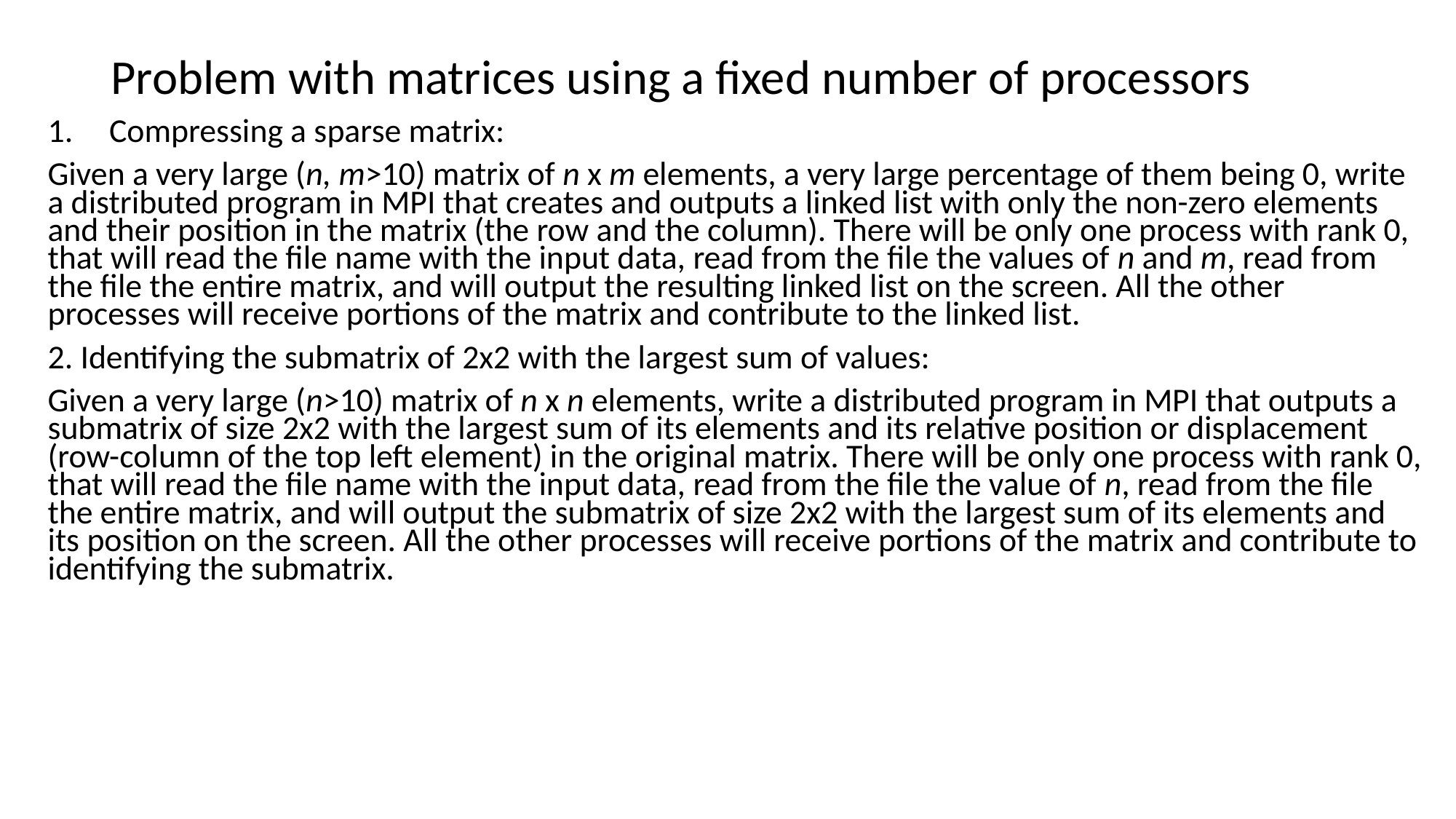

# Problem with matrices using a fixed number of processors
Compressing a sparse matrix:
Given a very large (n, m>10) matrix of n x m elements, a very large percentage of them being 0, write a distributed program in MPI that creates and outputs a linked list with only the non-zero elements and their position in the matrix (the row and the column). There will be only one process with rank 0, that will read the file name with the input data, read from the file the values of n and m, read from the file the entire matrix, and will output the resulting linked list on the screen. All the other processes will receive portions of the matrix and contribute to the linked list.
2. Identifying the submatrix of 2x2 with the largest sum of values:
Given a very large (n>10) matrix of n x n elements, write a distributed program in MPI that outputs a submatrix of size 2x2 with the largest sum of its elements and its relative position or displacement (row-column of the top left element) in the original matrix. There will be only one process with rank 0, that will read the file name with the input data, read from the file the value of n, read from the file the entire matrix, and will output the submatrix of size 2x2 with the largest sum of its elements and its position on the screen. All the other processes will receive portions of the matrix and contribute to identifying the submatrix.